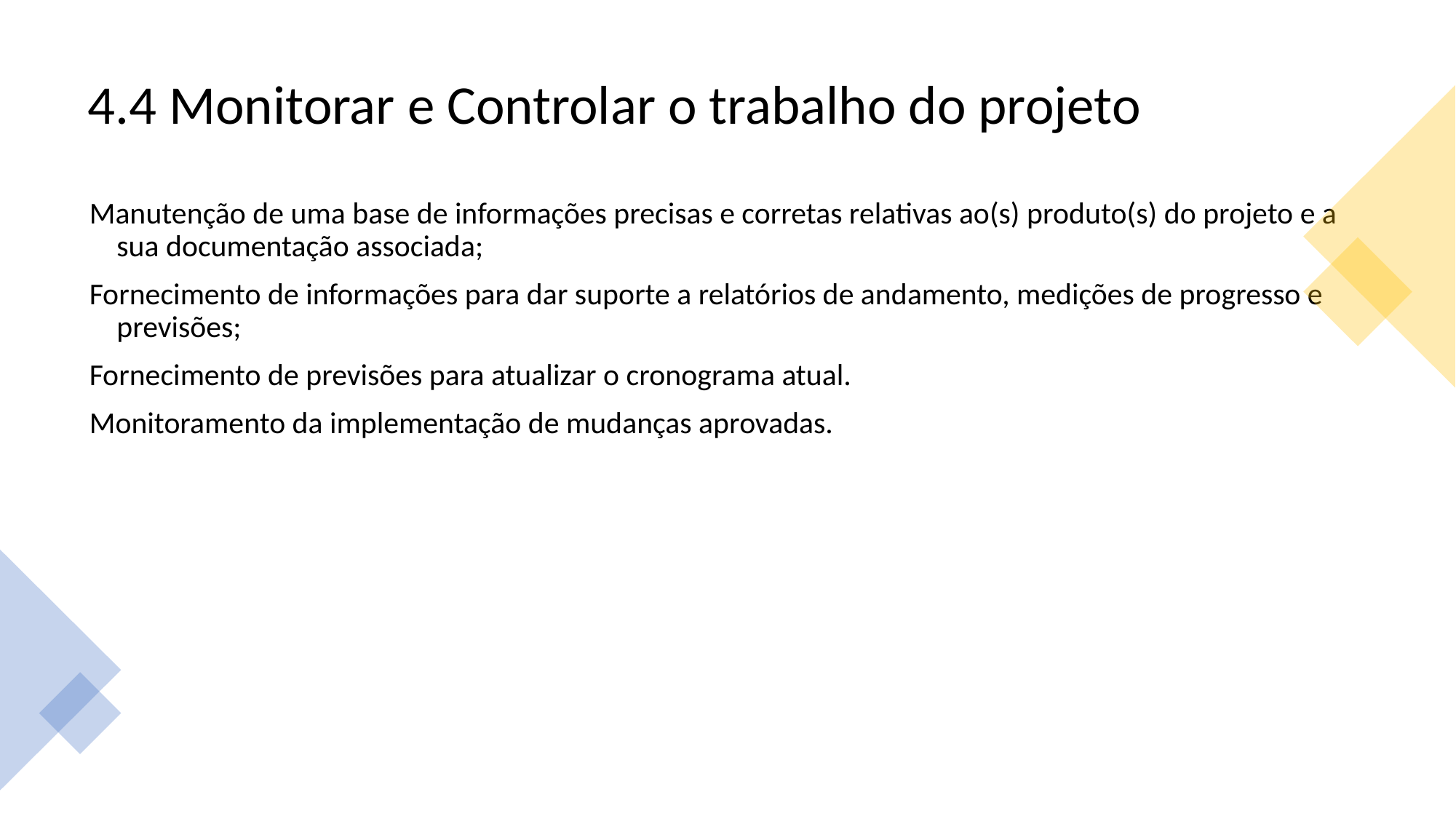

# 4.4 Monitorar e Controlar o trabalho do projeto

Manutenção de uma base de informações precisas e corretas relativas ao(s) produto(s) do projeto e a sua documentação associada;
Fornecimento de informações para dar suporte a relatórios de andamento, medições de progresso e previsões;
Fornecimento de previsões para atualizar o cronograma atual.
Monitoramento da implementação de mudanças aprovadas.